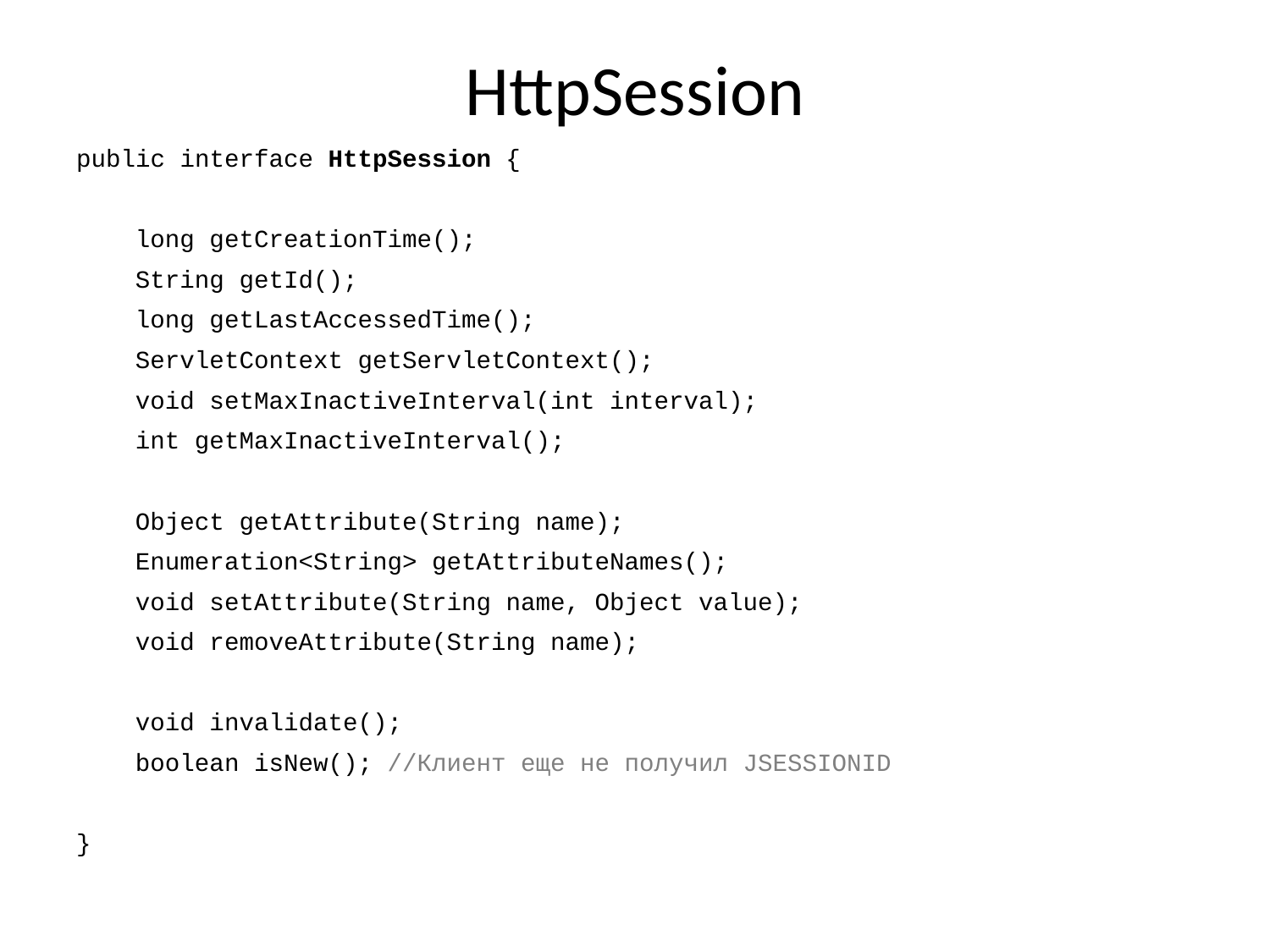

# HttpSession
public interface HttpSession {

    long getCreationTime();
    String getId();
    long getLastAccessedTime();
    ServletContext getServletContext();
    void setMaxInactiveInterval(int interval);
    int getMaxInactiveInterval();

    Object getAttribute(String name);
    Enumeration<String> getAttributeNames();
    void setAttribute(String name, Object value);
    void removeAttribute(String name);

    void invalidate();
    boolean isNew(); //Клиент еще не получил JSESSIONID

}